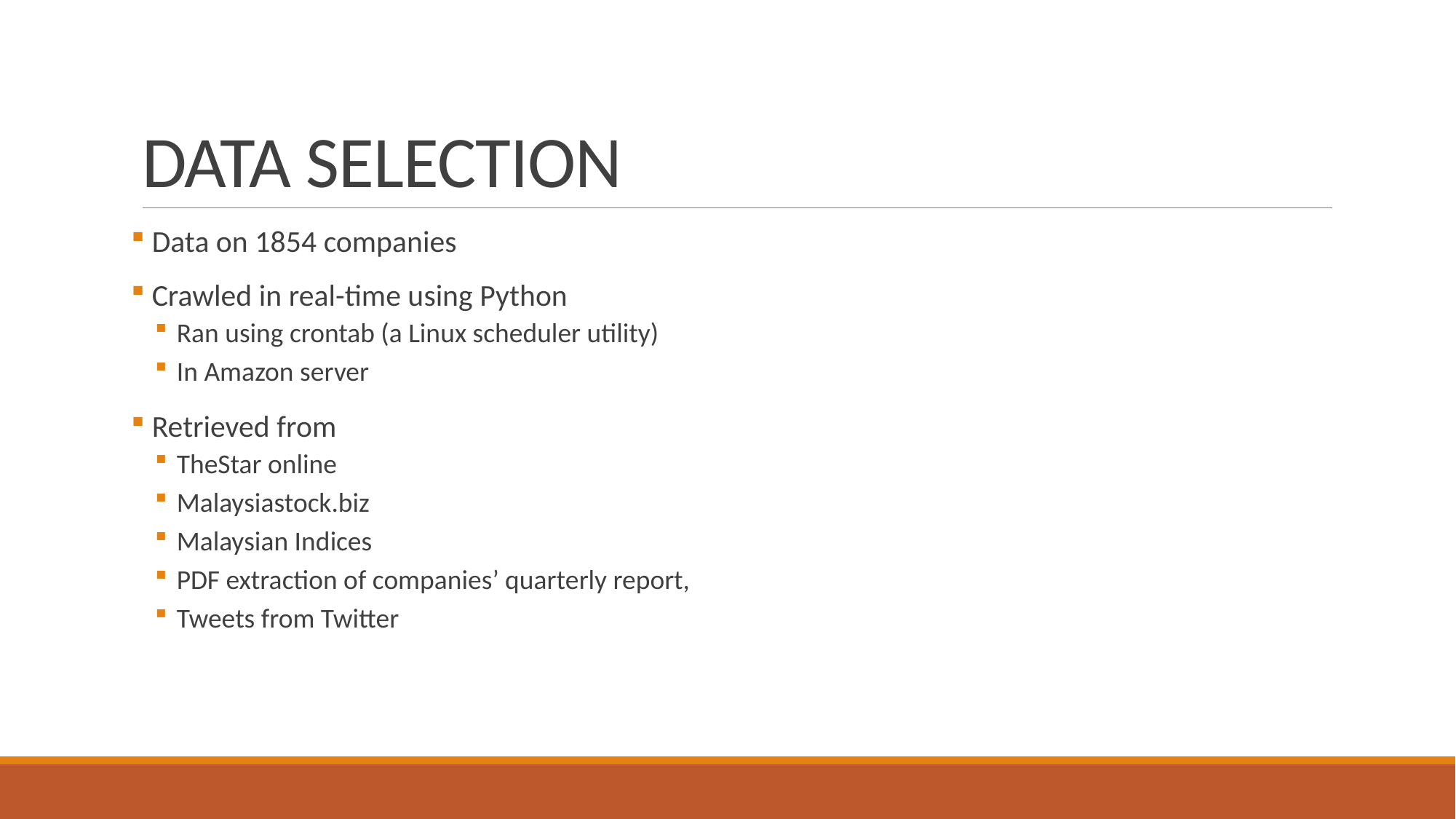

# DATA SELECTION
 Data on 1854 companies
 Crawled in real-time using Python
Ran using crontab (a Linux scheduler utility)
In Amazon server
 Retrieved from
TheStar online
Malaysiastock.biz
Malaysian Indices
PDF extraction of companies’ quarterly report,
Tweets from Twitter